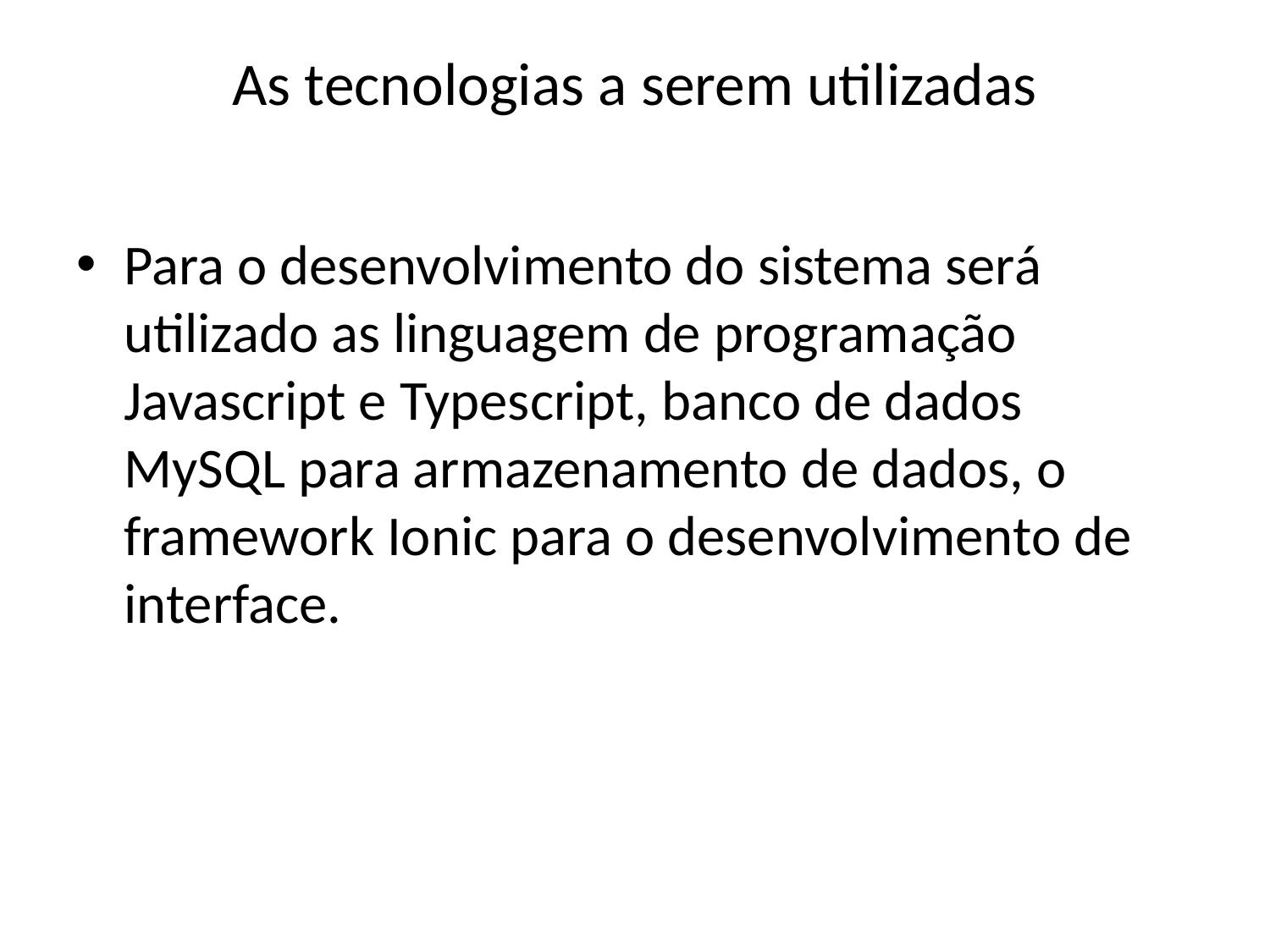

# As tecnologias a serem utilizadas
Para o desenvolvimento do sistema será utilizado as linguagem de programação Javascript e Typescript, banco de dados MySQL para armazenamento de dados, o framework Ionic para o desenvolvimento de interface.